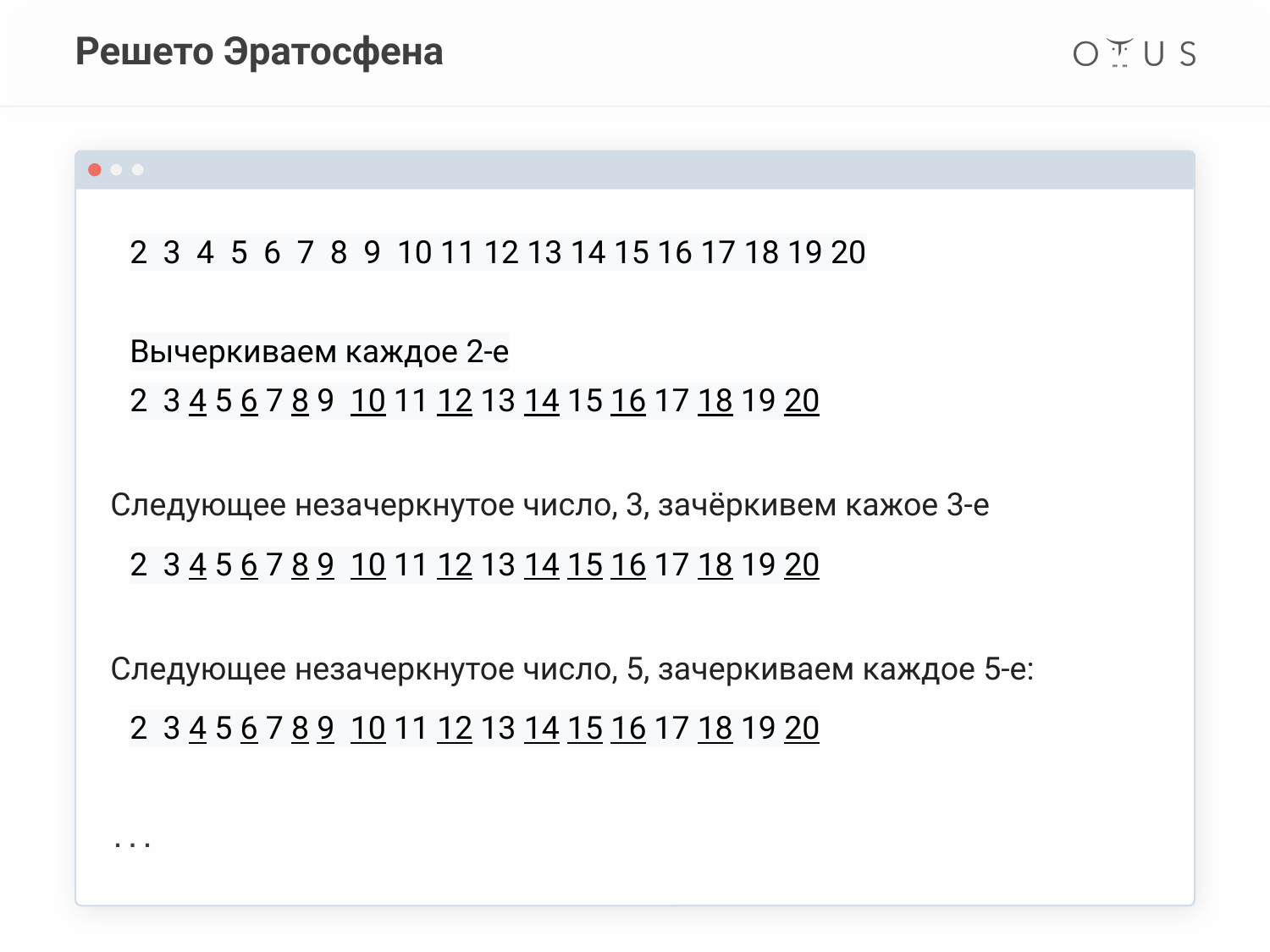

# Решето Эратосфена
2  3  4  5  6  7  8  9  10 11 12 13 14 15 16 17 18 19 20
Вычеркиваем каждое 2-е
2  3 4 5 6 7 8 9  10 11 12 13 14 15 16 17 18 19 20
Следующее незачеркнутое число, 3, зачёркивем кажое 3-е
2  3 4 5 6 7 8 9  10 11 12 13 14 15 16 17 18 19 20
Следующее незачеркнутое число, 5, зачеркиваем каждое 5-е:
2  3 4 5 6 7 8 9  10 11 12 13 14 15 16 17 18 19 20

...